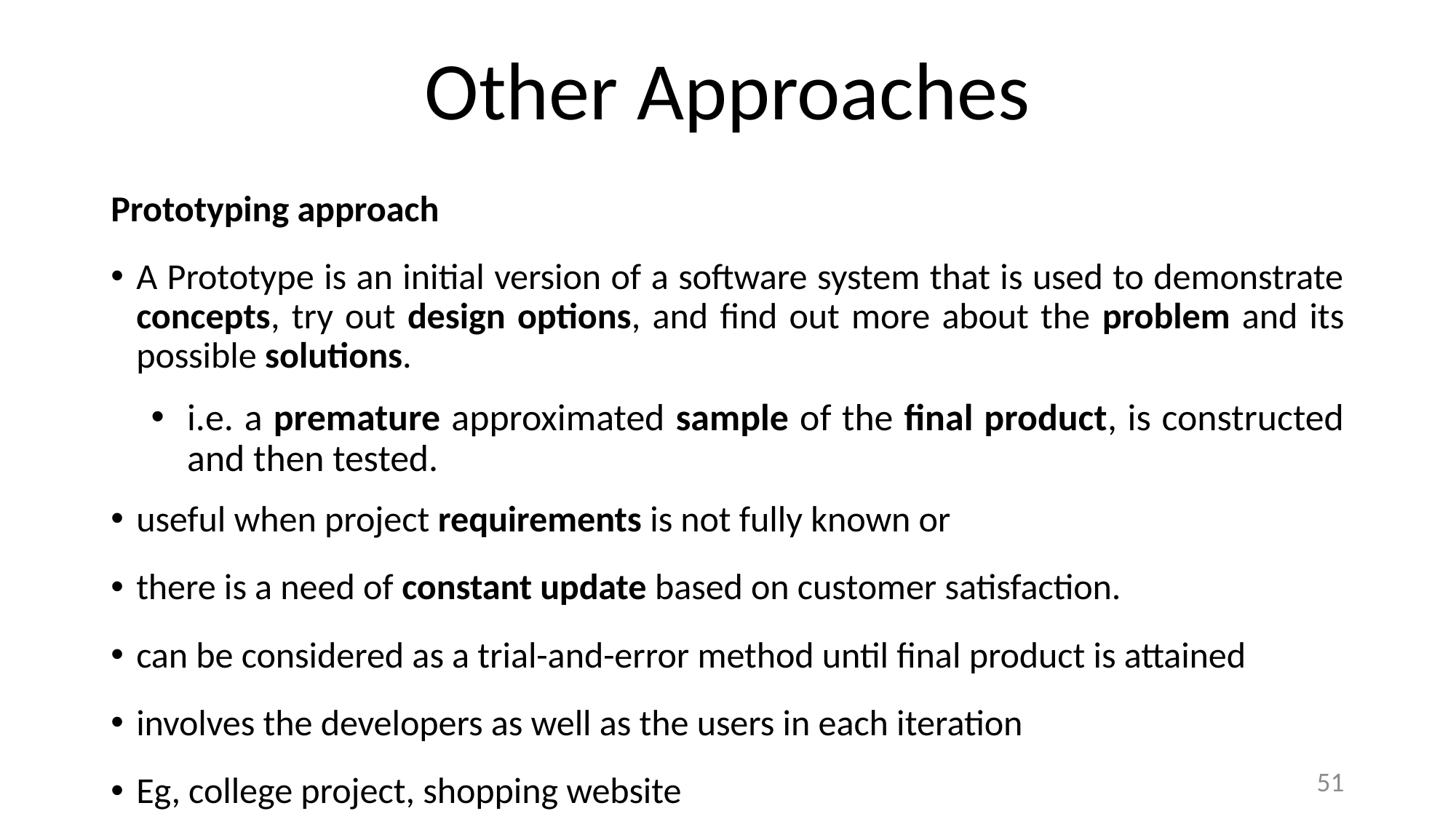

# Other Approaches
Prototyping approach
A Prototype is an initial version of a software system that is used to demonstrate concepts, try out design options, and find out more about the problem and its possible solutions.
i.e. a premature approximated sample of the final product, is constructed and then tested.
useful when project requirements is not fully known or
there is a need of constant update based on customer satisfaction.
can be considered as a trial-and-error method until final product is attained
involves the developers as well as the users in each iteration
Eg, college project, shopping website
51